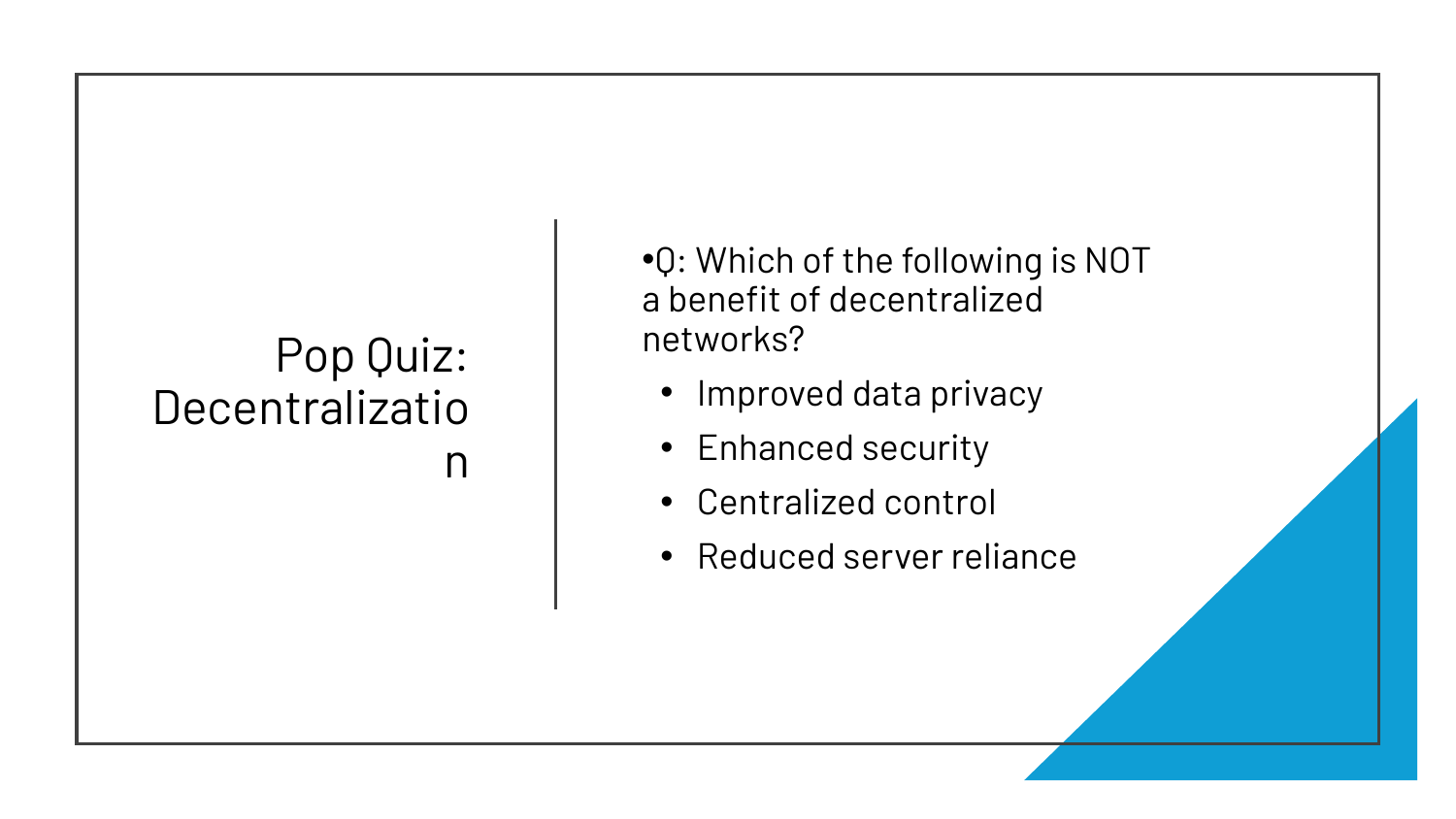

Pop Quiz: Decentralization
Q: Which of the following is NOT a benefit of decentralized networks?
Improved data privacy
Enhanced security
Centralized control
Reduced server reliance